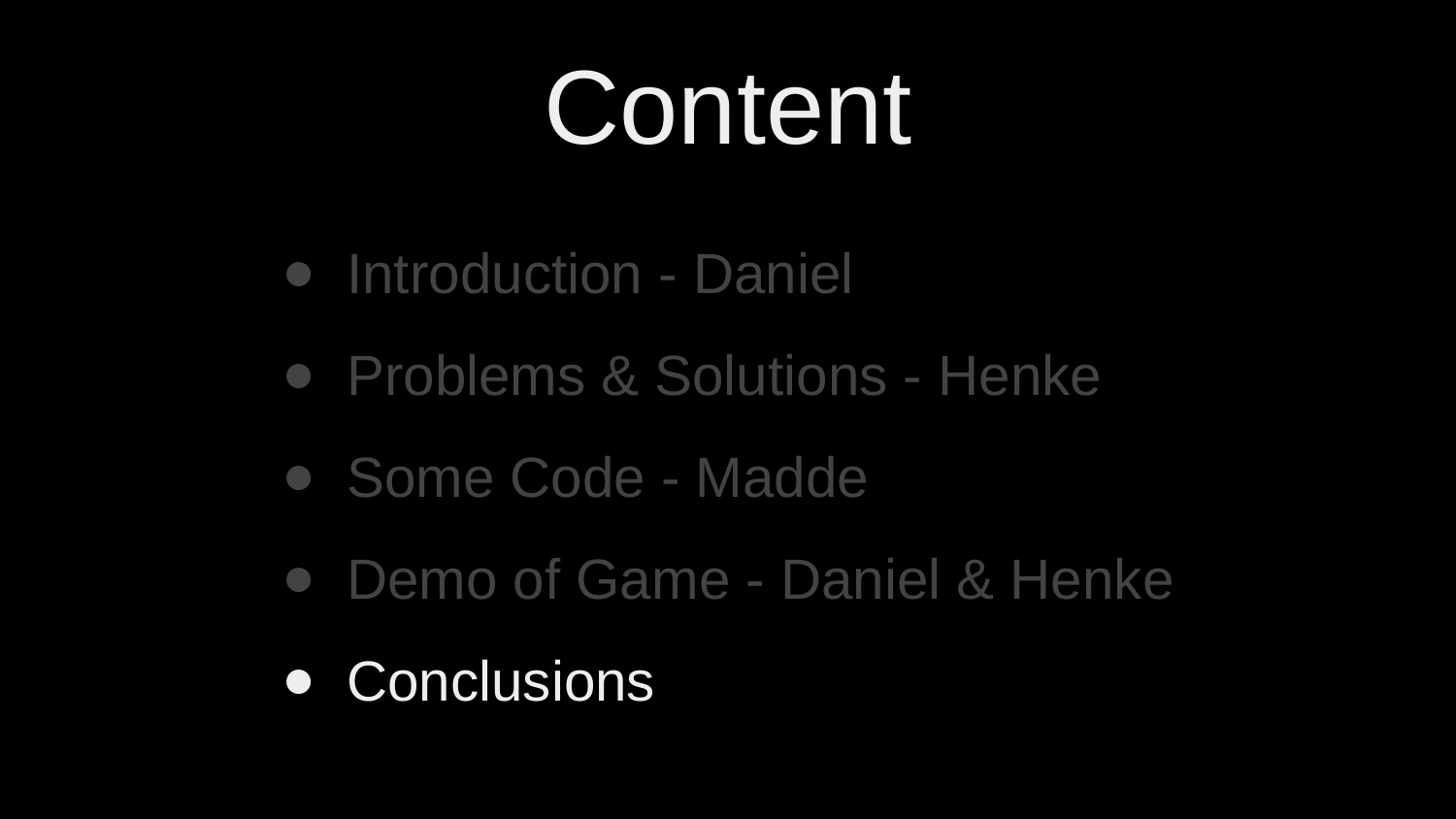

# Content
Introduction - Daniel
Problems & Solutions - Henke
Some Code - Madde
Demo of Game - Daniel & Henke
Conclusions